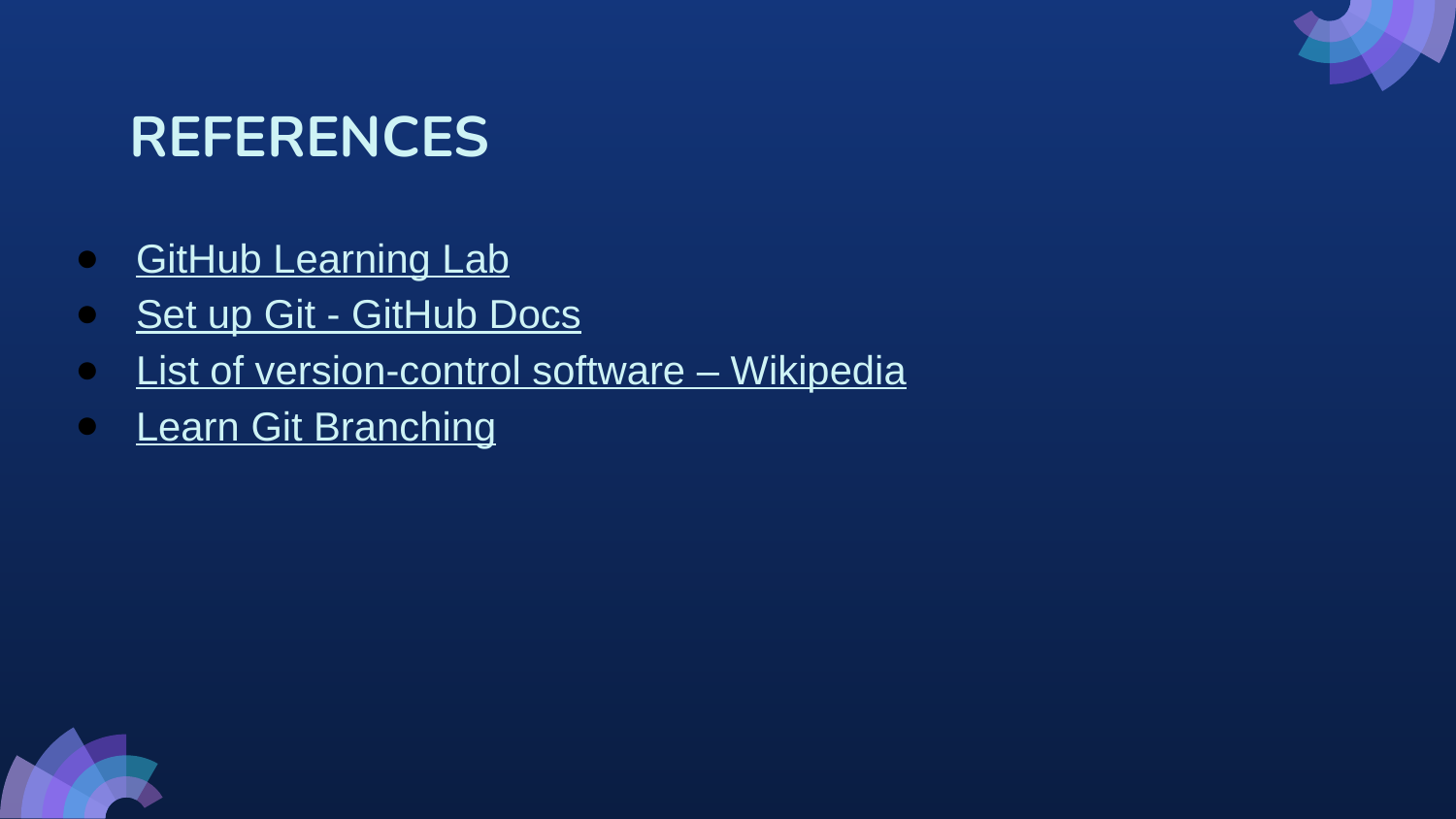

# REFERENCES
GitHub Learning Lab
Set up Git - GitHub Docs
List of version-control software – Wikipedia
Learn Git Branching